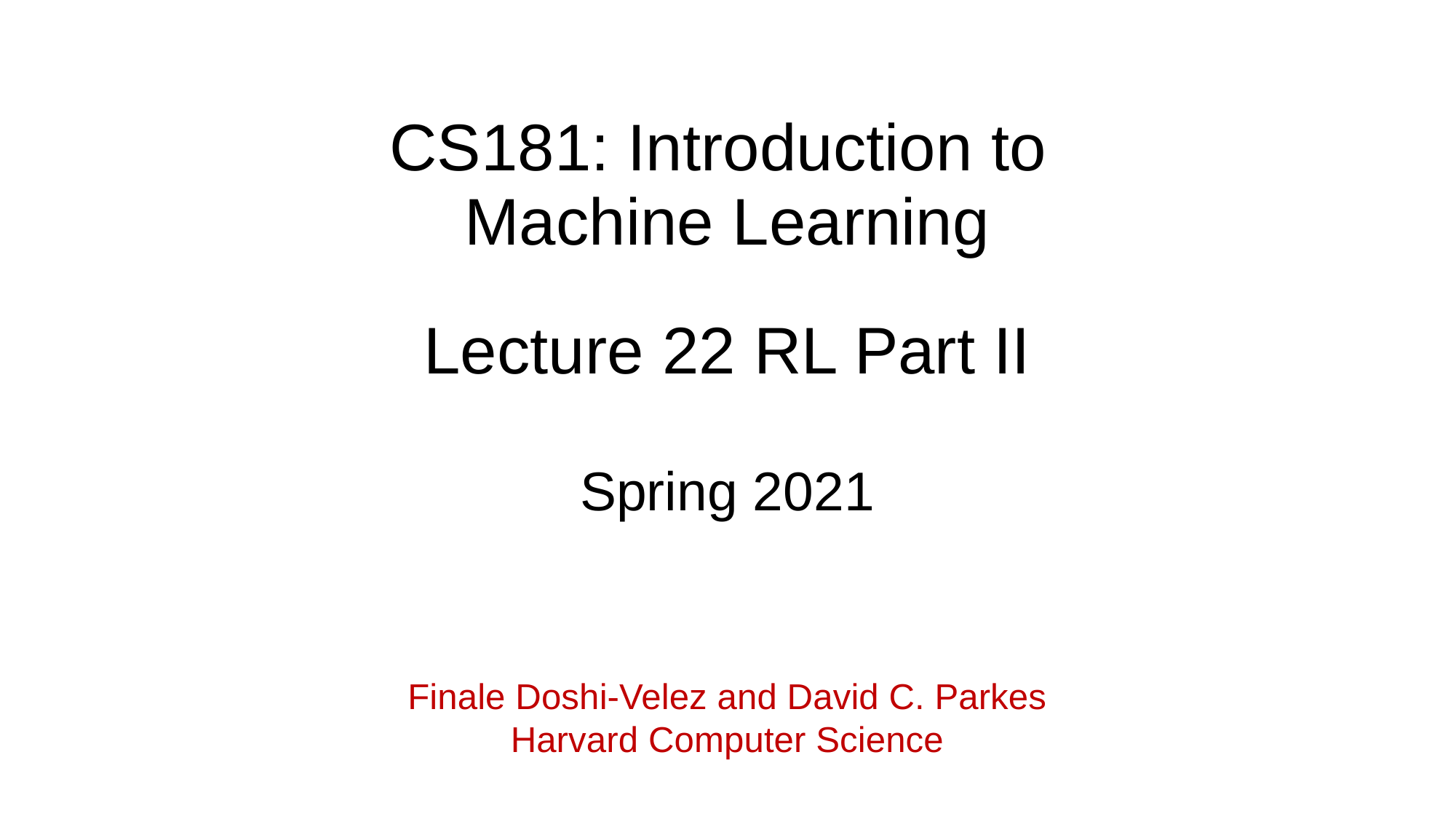

CS181: Introduction to
Machine Learning

Lecture 22 RL Part II

Spring 2021

Finale Doshi-Velez and David C. Parkes
Harvard Computer Science